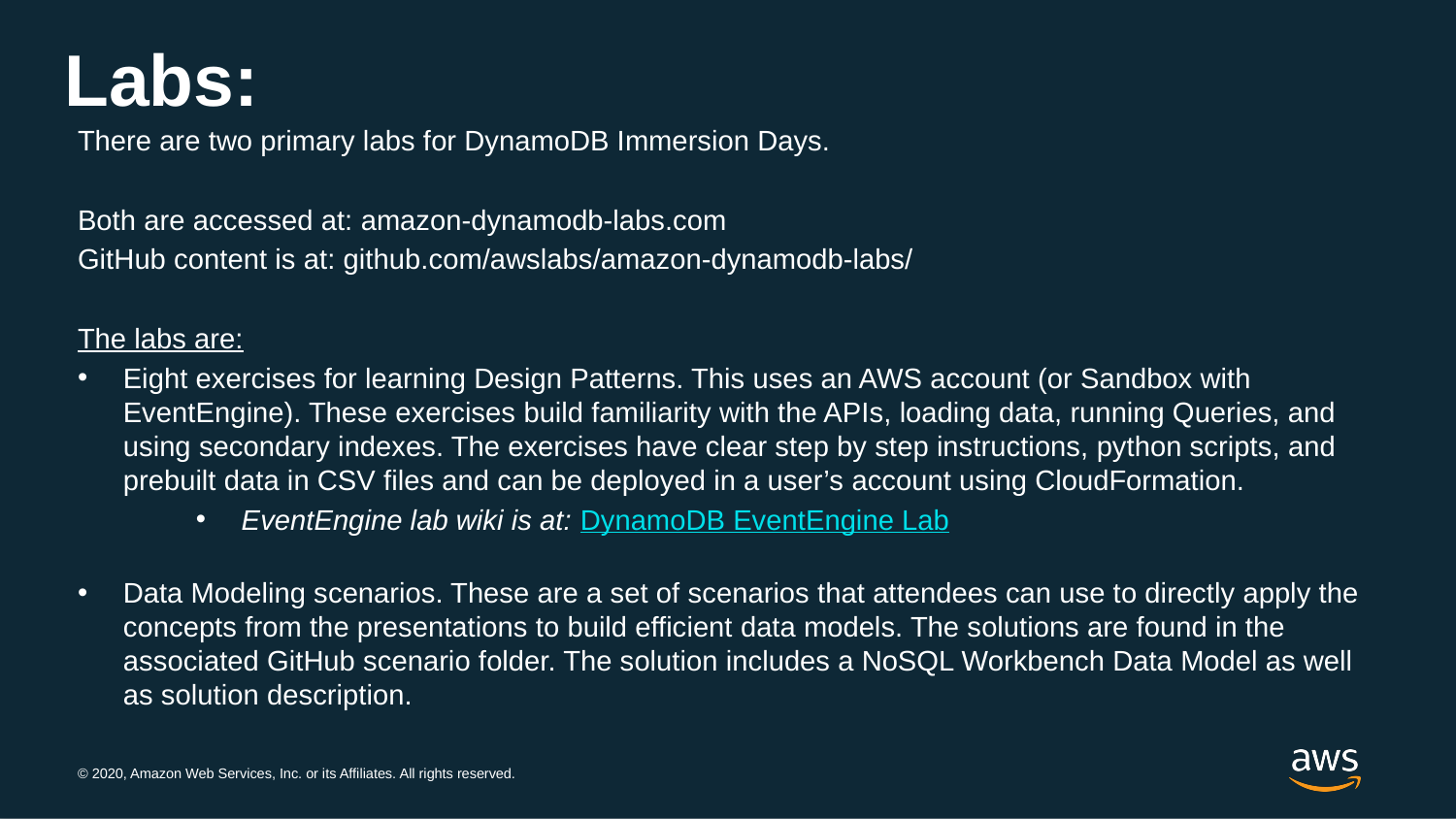

Labs:
There are two primary labs for DynamoDB Immersion Days.

Both are accessed at: amazon-dynamodb-labs.com
GitHub content is at: github.com/awslabs/amazon-dynamodb-labs/

The labs are:
Eight exercises for learning Design Patterns. This uses an AWS account (or Sandbox with EventEngine). These exercises build familiarity with the APIs, loading data, running Queries, and using secondary indexes. The exercises have clear step by step instructions, python scripts, and prebuilt data in CSV files and can be deployed in a user’s account using CloudFormation.
EventEngine lab wiki is at: DynamoDB EventEngine Lab
Data Modeling scenarios. These are a set of scenarios that attendees can use to directly apply the concepts from the presentations to build efficient data models. The solutions are found in the associated GitHub scenario folder. The solution includes a NoSQL Workbench Data Model as well as solution description.